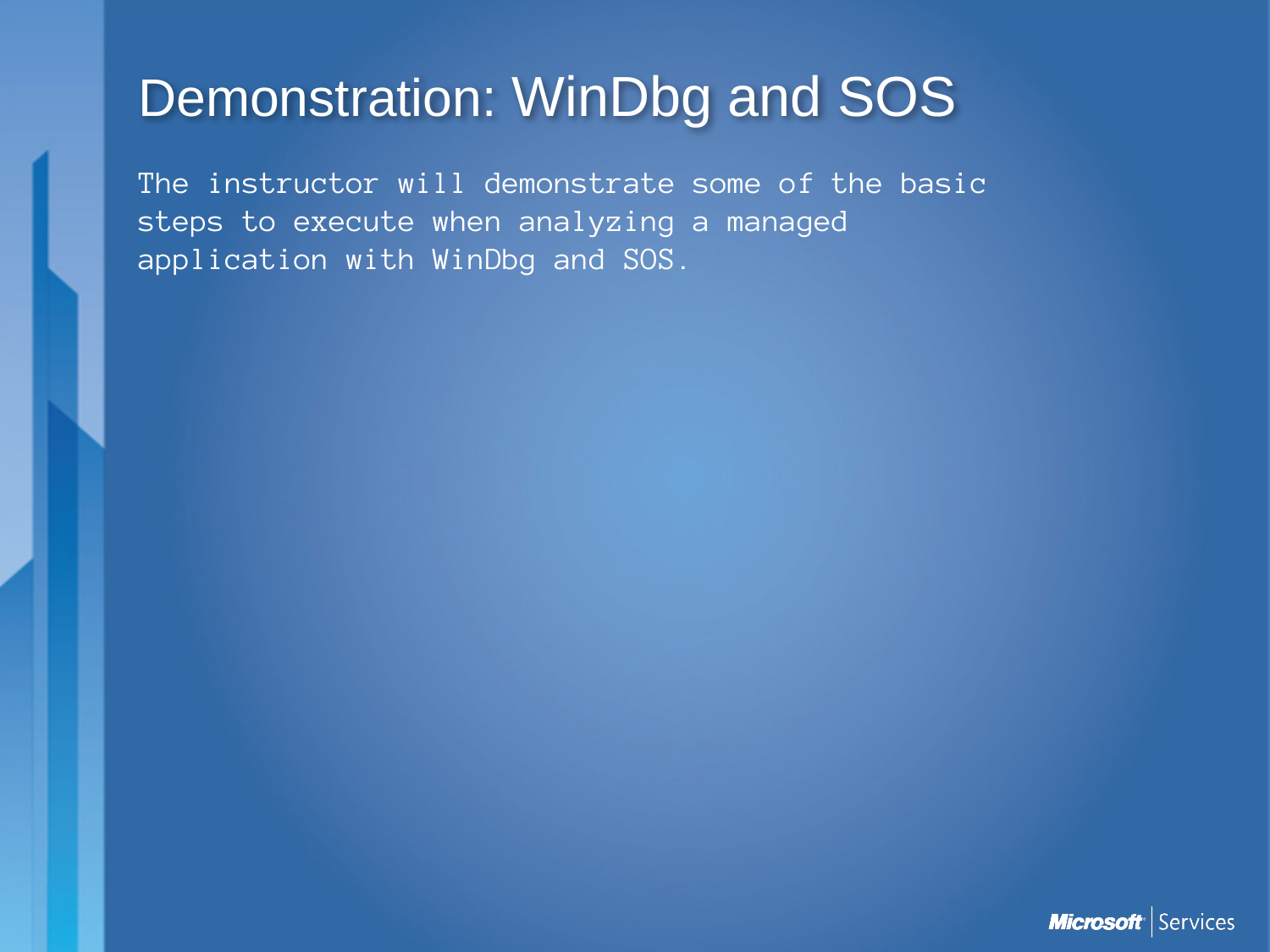

# Demonstration: WinDbg and SOS
The instructor will demonstrate some of the basic steps to execute when analyzing a managed application with WinDbg and SOS.